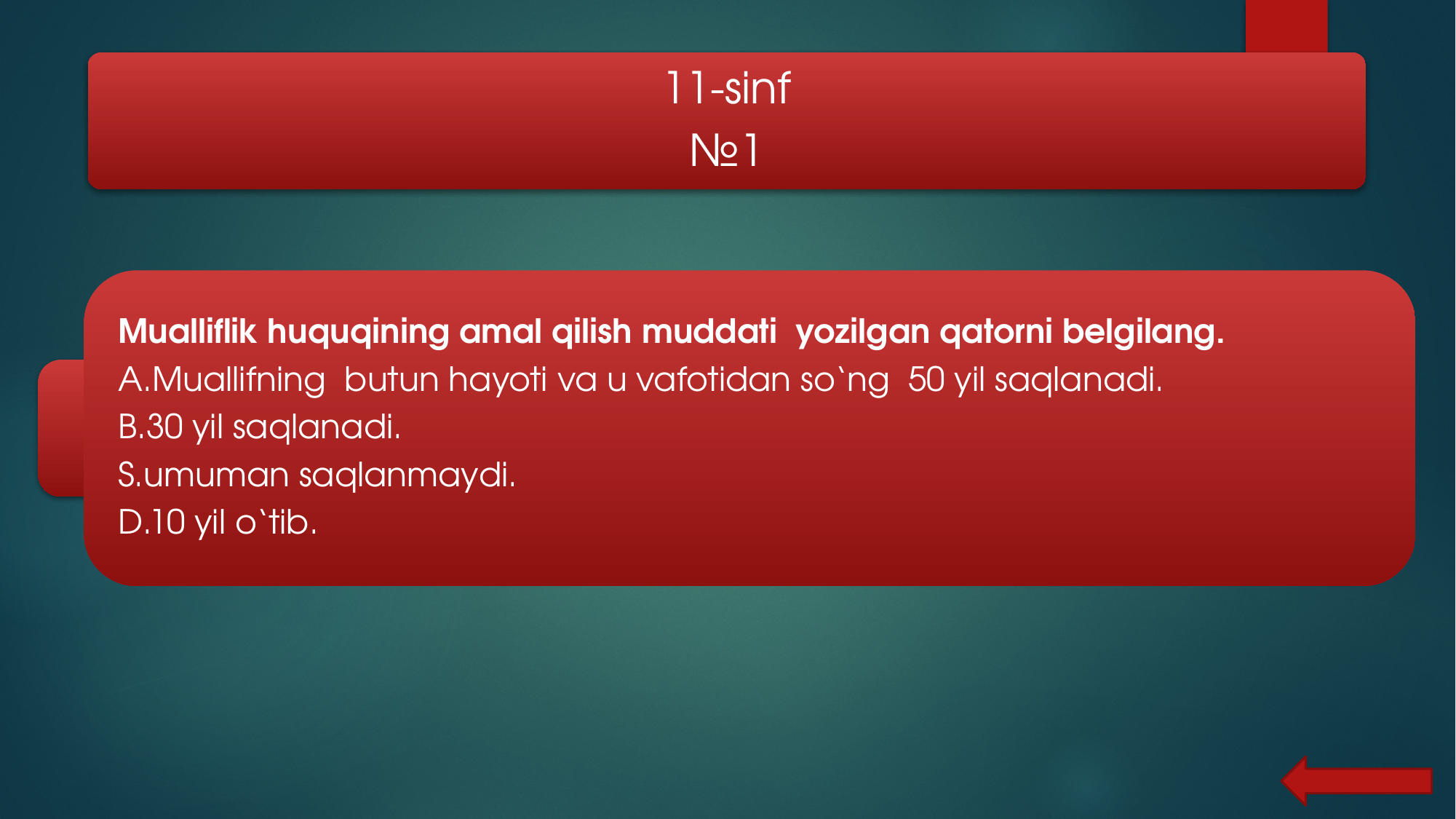

11-sinf
№1
Mualliflik huquqining amal qilish muddati  yozilgan qatorni belgilang.
A.Muallifning  butun hayoti va u vafotidan so‘ng  50 yil saqlanadi.
B.30 yil saqlanadi.
S.umuman saqlanmaydi.
D.10 yil o‘tib.